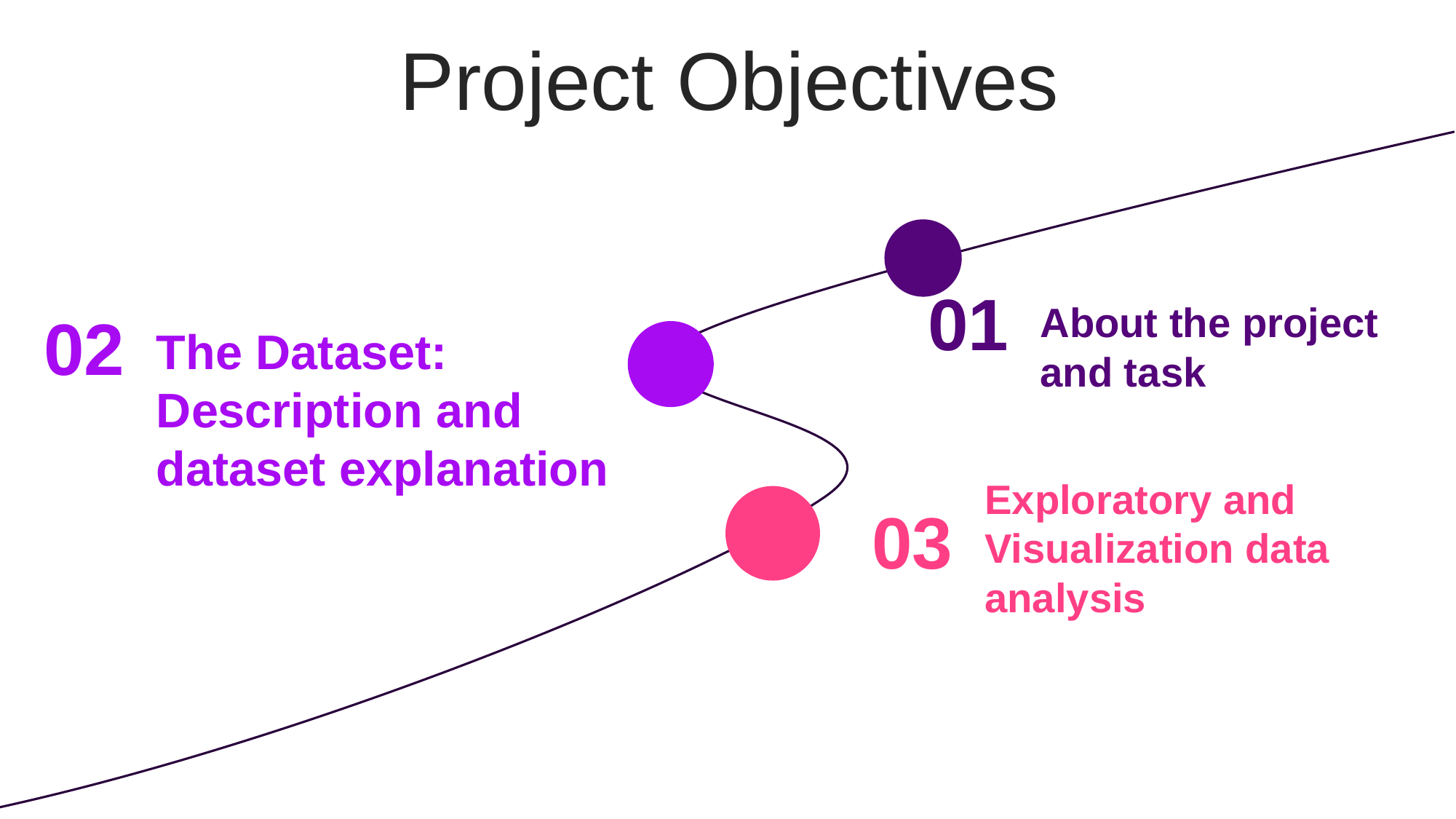

Project Objectives

01
About the project and task
02
The Dataset: Description and dataset explanation
Exploratory and Visualization data analysis
03